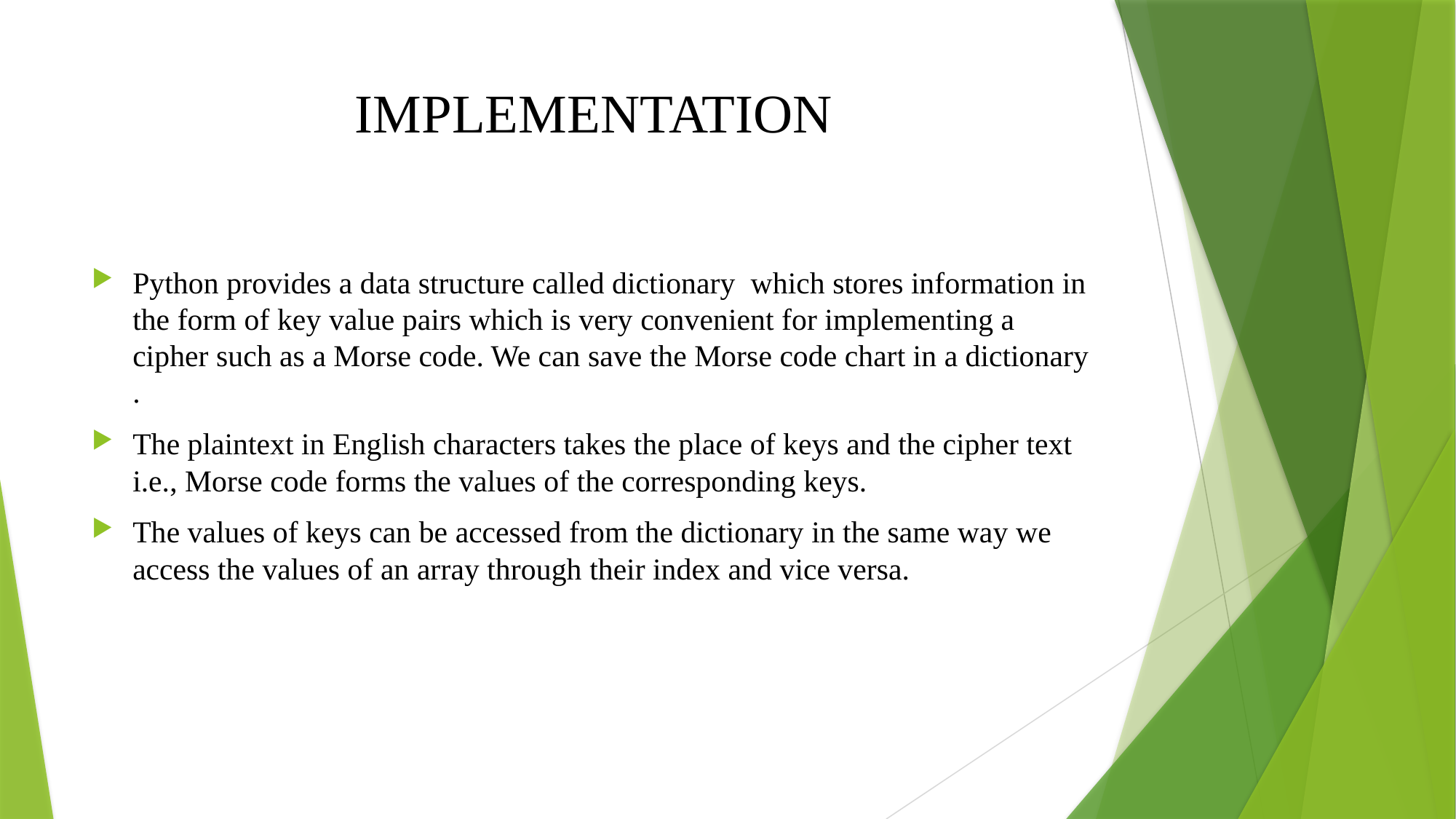

# IMPLEMENTATION
Python provides a data structure called dictionary  which stores information in the form of key value pairs which is very convenient for implementing a cipher such as a Morse code. We can save the Morse code chart in a dictionary .
The plaintext in English characters takes the place of keys and the cipher text i.e., Morse code forms the values of the corresponding keys.
The values of keys can be accessed from the dictionary in the same way we access the values of an array through their index and vice versa.